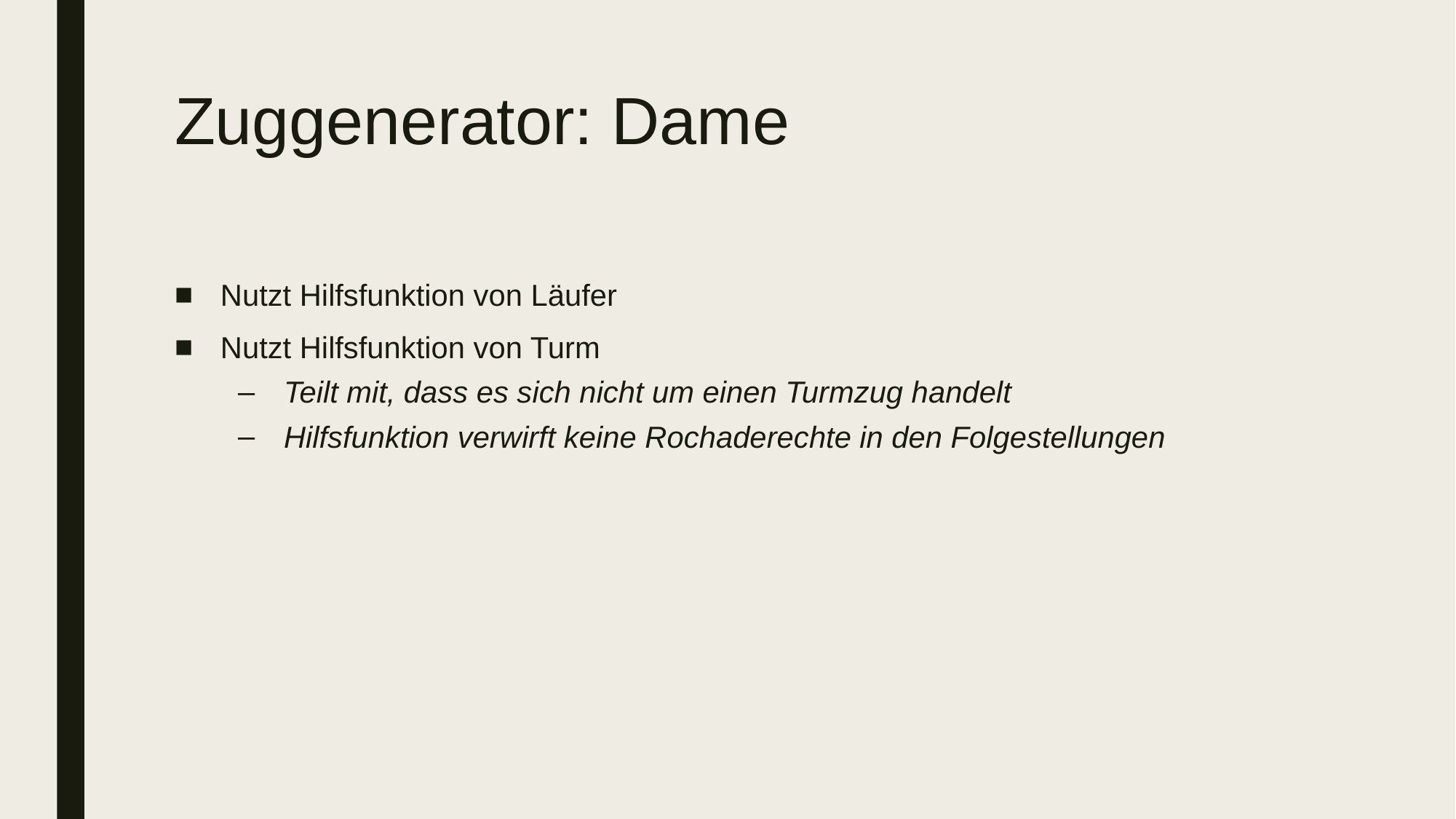

# Zuggenerator: Dame
Nutzt Hilfsfunktion von Läufer
Nutzt Hilfsfunktion von Turm
Teilt mit, dass es sich nicht um einen Turmzug handelt
Hilfsfunktion verwirft keine Rochaderechte in den Folgestellungen